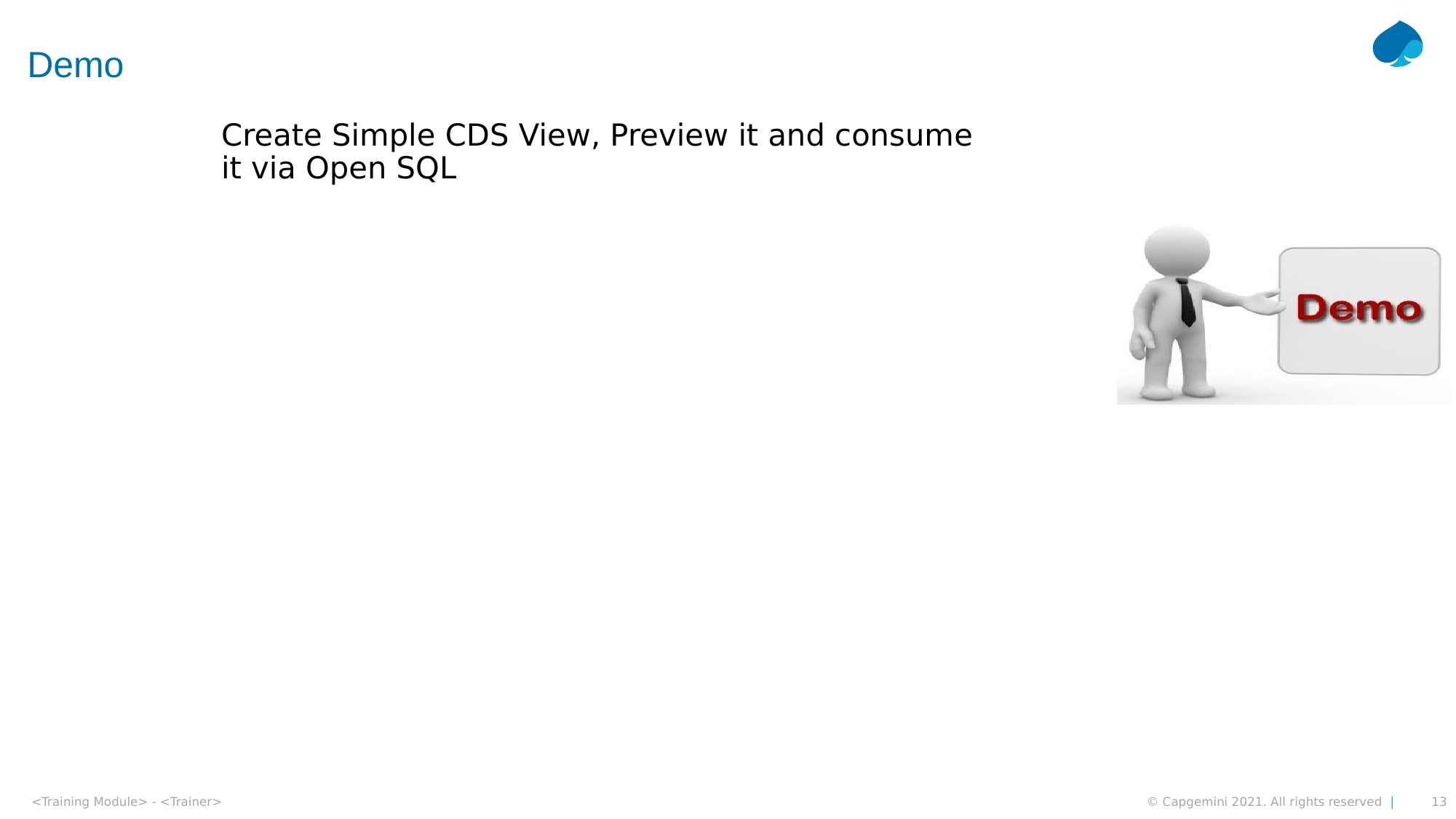

# Demo
Create Simple CDS View, Preview it and consume it via Open SQL